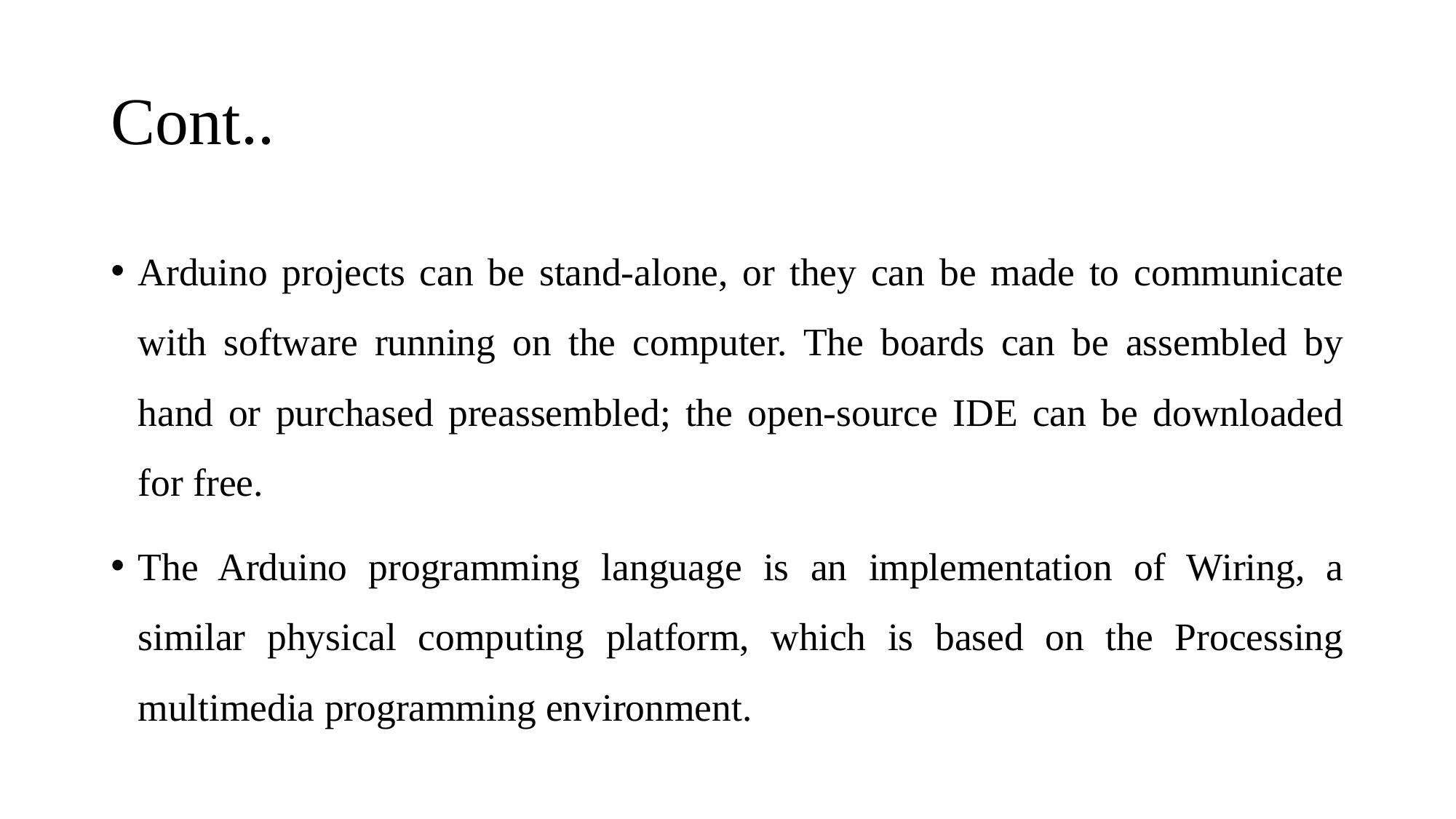

# Cont..
Arduino projects can be stand-alone, or they can be made to communicate with software running on the computer. The boards can be assembled by hand or purchased preassembled; the open-source IDE can be downloaded for free.
The Arduino programming language is an implementation of Wiring, a similar physical computing platform, which is based on the Processing multimedia programming environment.